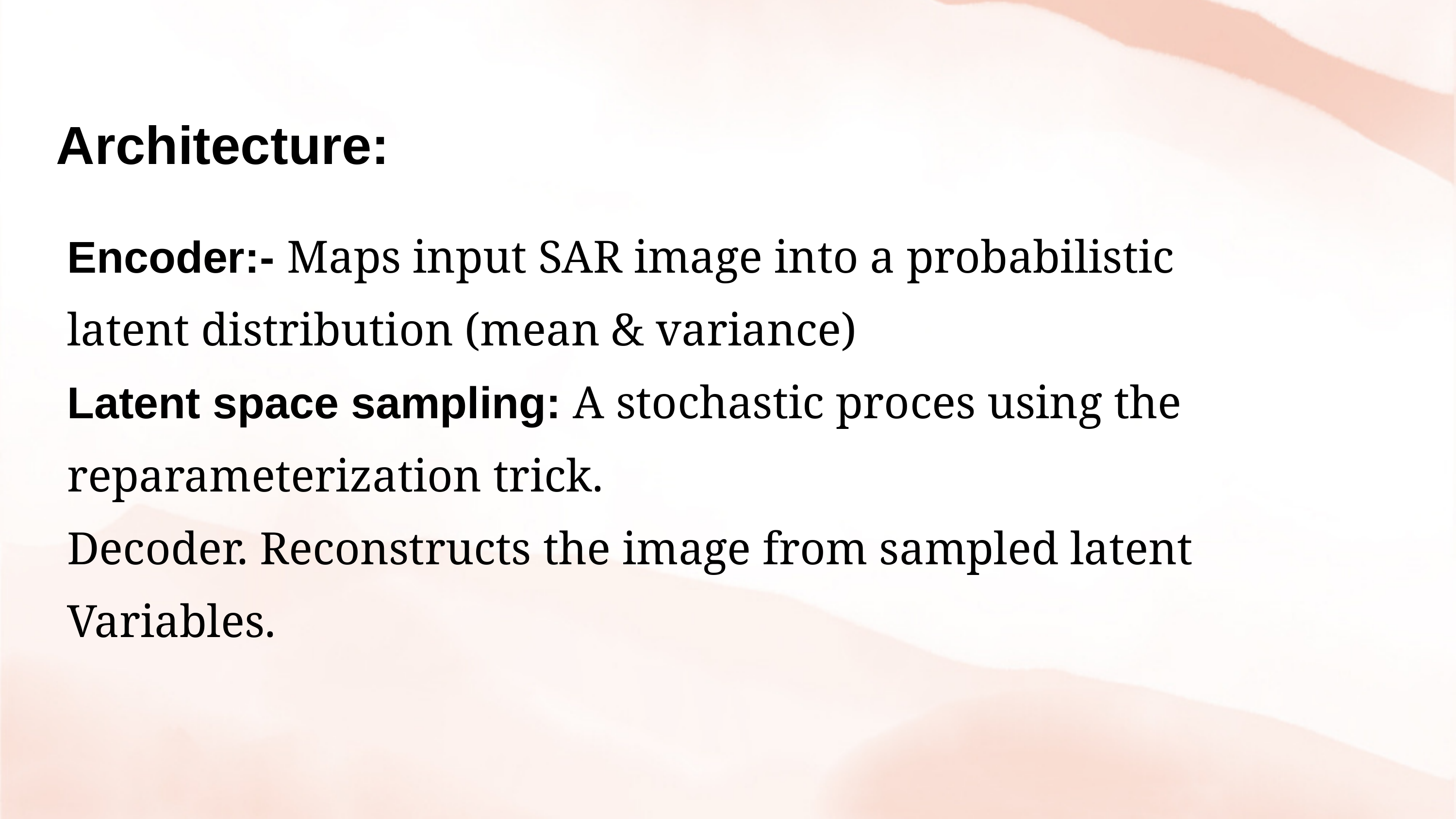

Architecture:
Encoder:- Maps input SAR image into a probabilistic latent distribution (mean & variance)
Latent space sampling: A stochastic proces using the reparameterization trick.
Decoder. Reconstructs the image from sampled latent Variables.